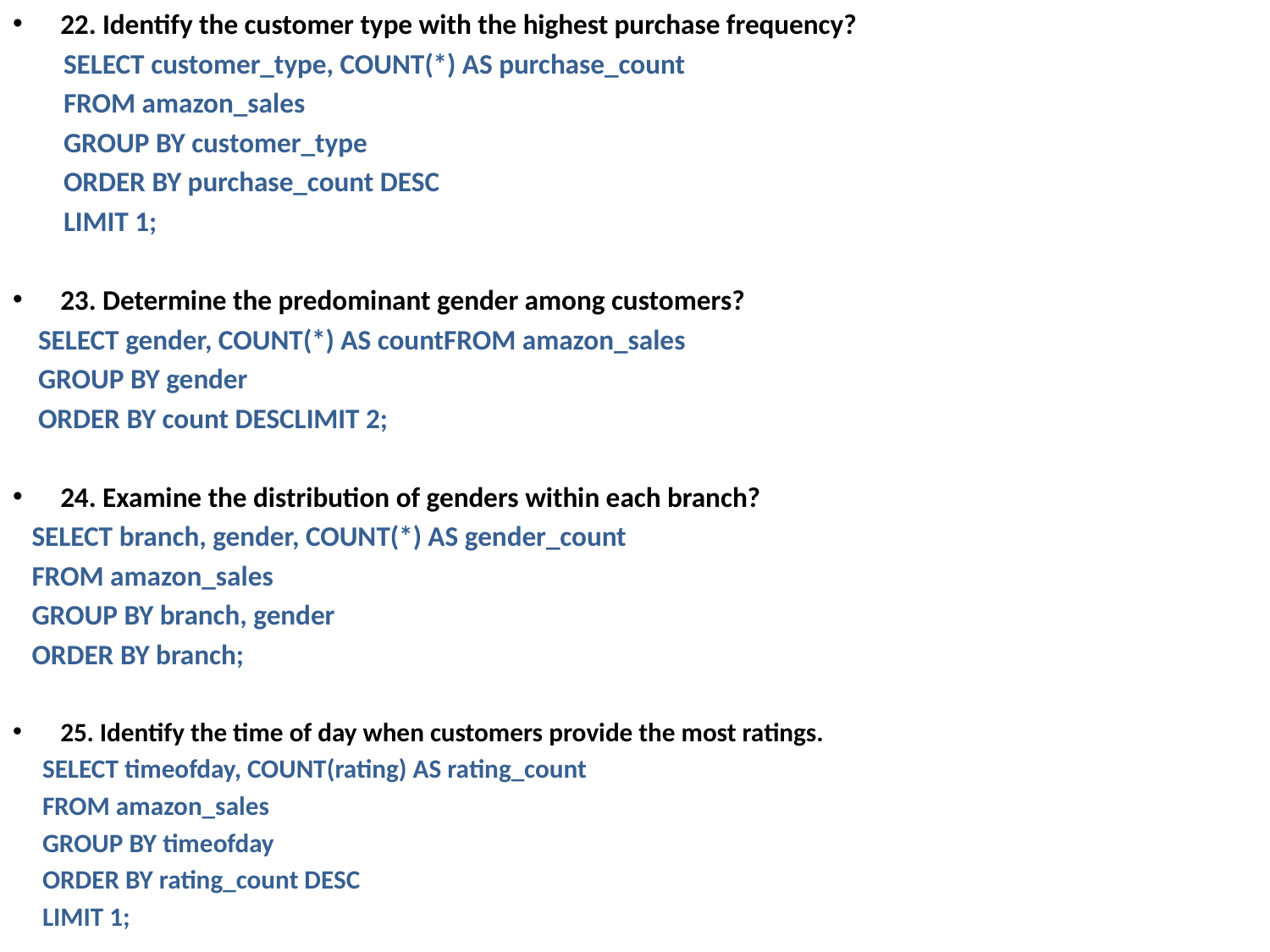

22. Identify the customer type with the highest purchase frequency?
        SELECT customer_type, COUNT(*) AS purchase_count
        FROM amazon_sales
        GROUP BY customer_type
        ORDER BY purchase_count DESC
        LIMIT 1;

23. Determine the predominant gender among customers?
    SELECT gender, COUNT(*) AS countFROM amazon_sales
    GROUP BY gender
    ORDER BY count DESCLIMIT 2;

24. Examine the distribution of genders within each branch?
   SELECT branch, gender, COUNT(*) AS gender_count
   FROM amazon_sales
   GROUP BY branch, gender
   ORDER BY branch;

25. Identify the time of day when customers provide the most ratings.
     SELECT timeofday, COUNT(rating) AS rating_count
     FROM amazon_sales
     GROUP BY timeofday
     ORDER BY rating_count DESC
     LIMIT 1;